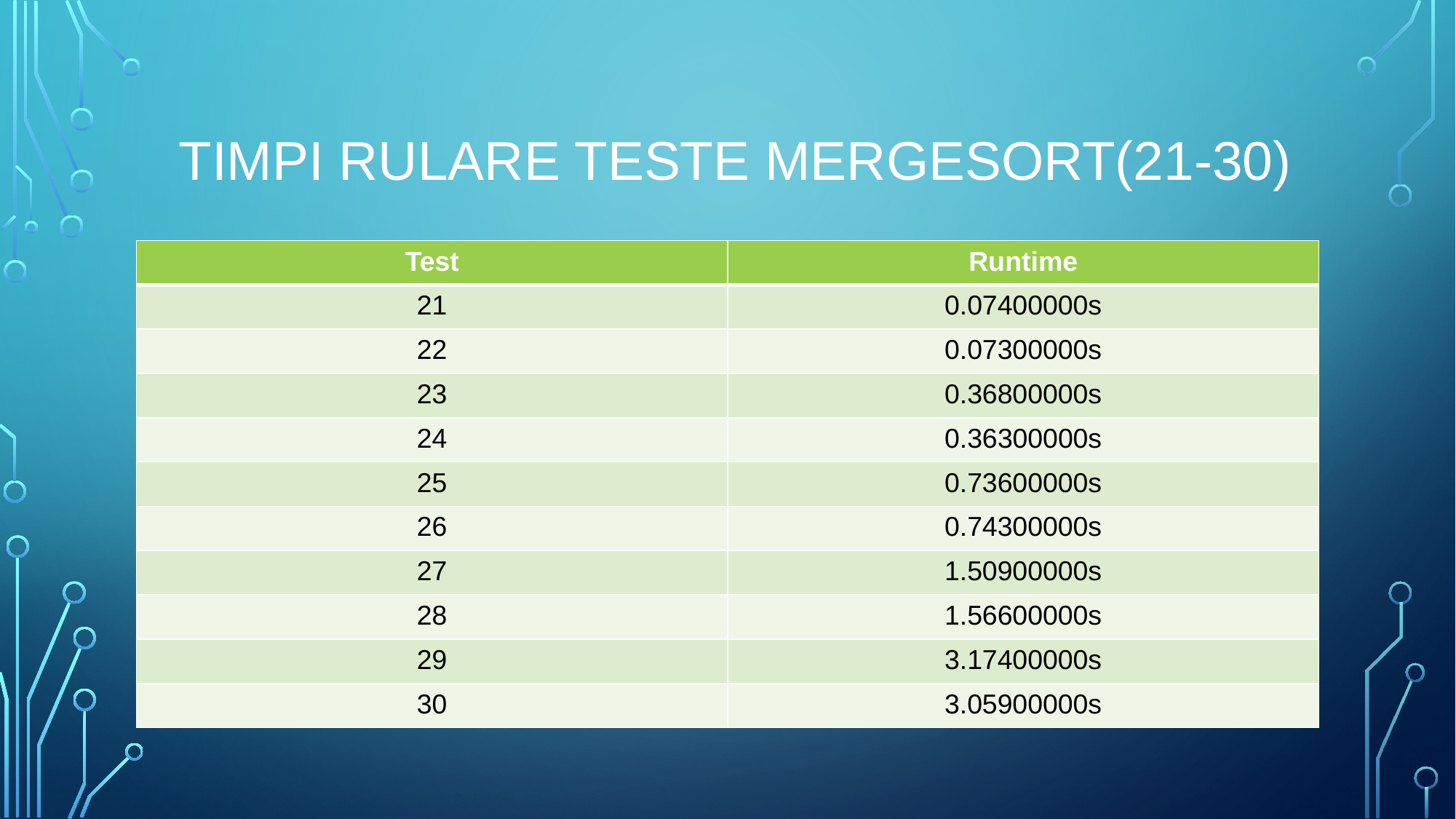

# Timpi rulare teste Mergesort(21-30)
| Test | Runtime |
| --- | --- |
| 21 | 0.07400000s |
| 22 | 0.07300000s |
| 23 | 0.36800000s |
| 24 | 0.36300000s |
| 25 | 0.73600000s |
| 26 | 0.74300000s |
| 27 | 1.50900000s |
| 28 | 1.56600000s |
| 29 | 3.17400000s |
| 30 | 3.05900000s |